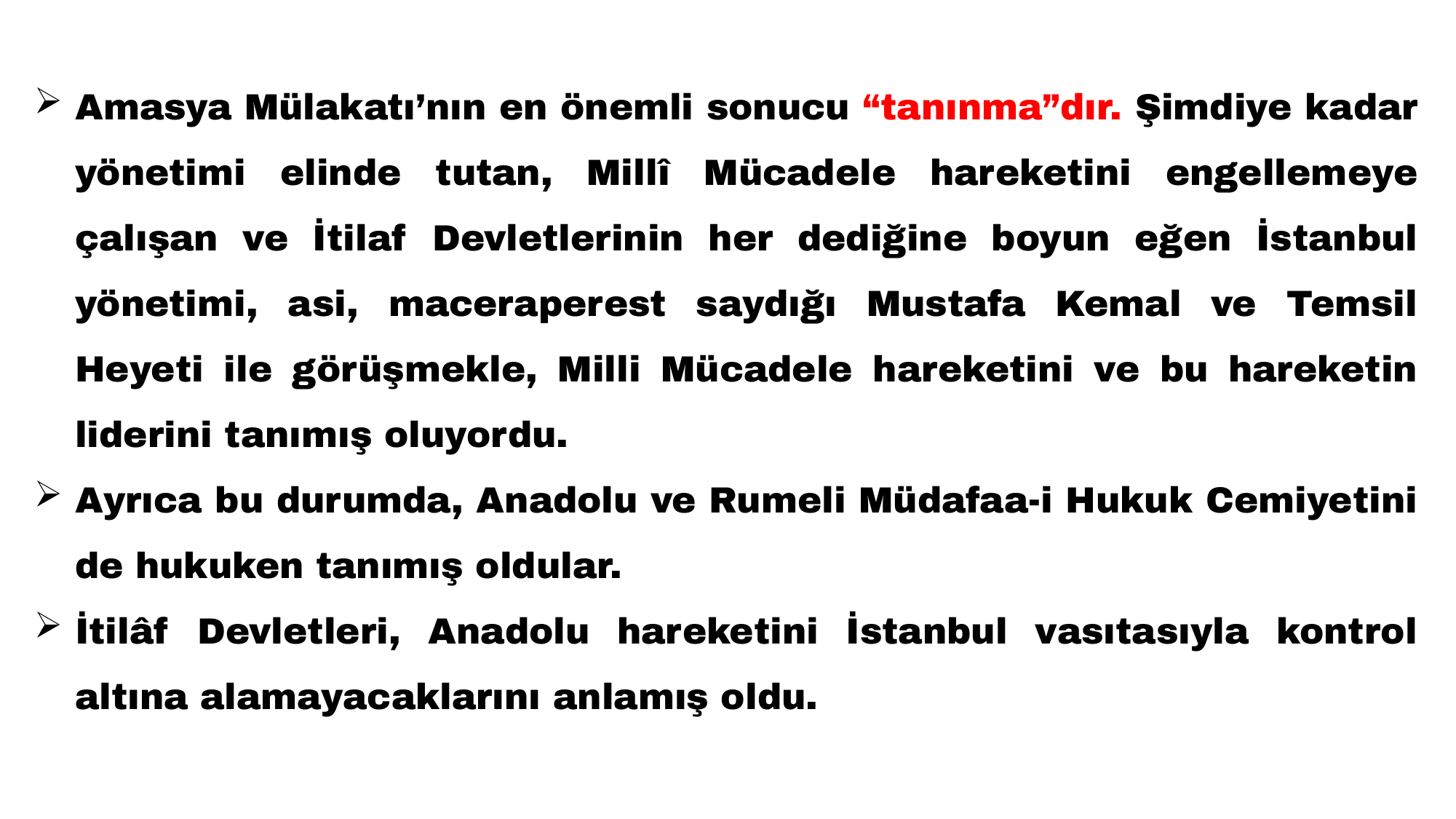

#
Amasya Mülakatı’nın en önemli sonucu “tanınma”dır. Şimdiye kadar yönetimi elinde tutan, Millî Mücadele hareketini engellemeye çalışan ve İtilaf Devletlerinin her dediğine boyun eğen İstanbul yönetimi, asi, maceraperest saydığı Mustafa Kemal ve Temsil Heyeti ile görüşmekle, Milli Mücadele hareketini ve bu hareketin liderini tanımış oluyordu.
Ayrıca bu durumda, Anadolu ve Rumeli Müdafaa-i Hukuk Cemiyetini de hukuken tanımış oldular.
İtilâf Devletleri, Anadolu hareketini İstanbul vasıtasıyla kontrol altına alamayacaklarını anlamış oldu.